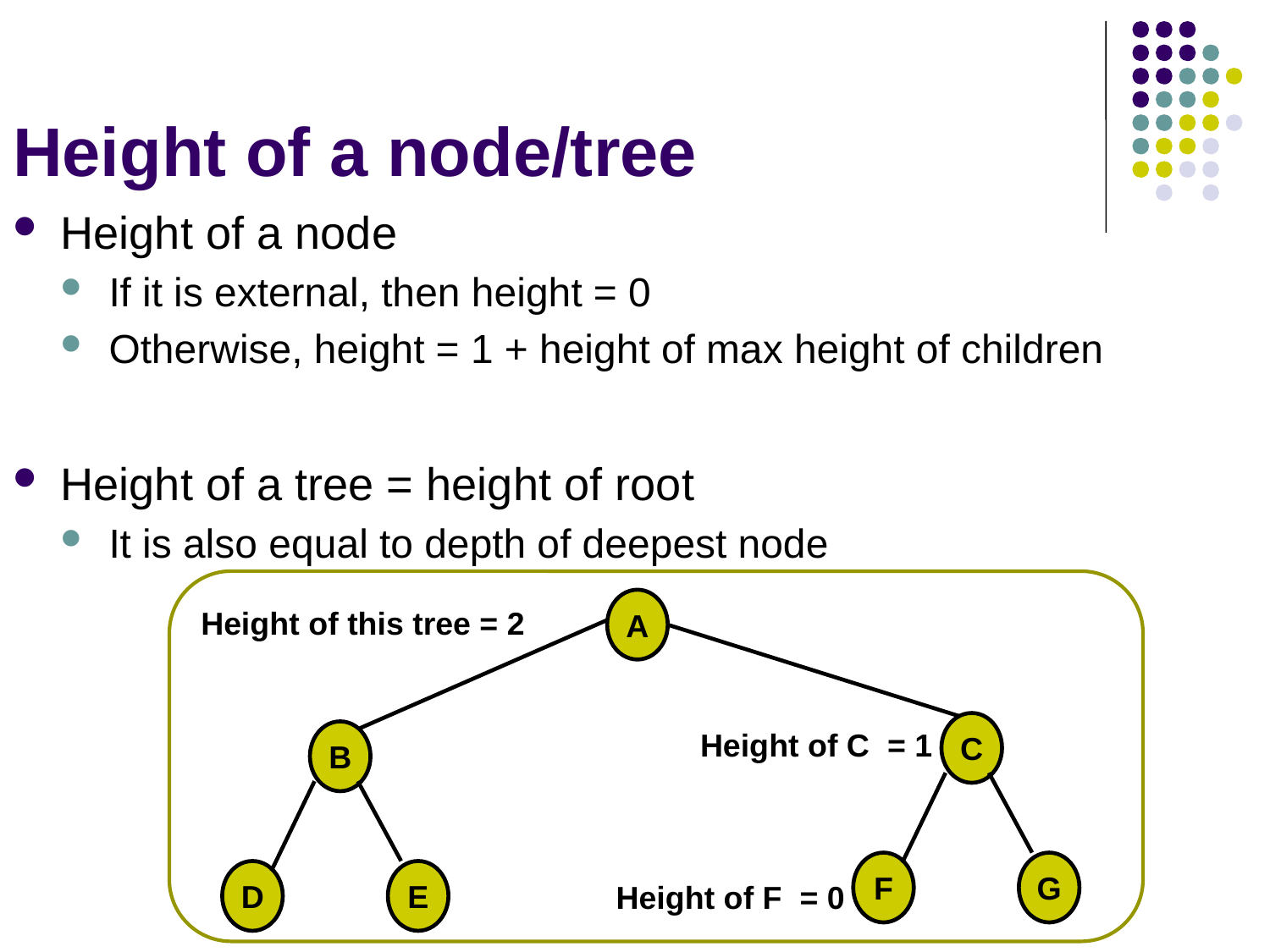

# Height of a node/tree
Height of a node
If it is external, then height = 0
Otherwise, height = 1 + height of max height of children

Height of a tree = height of root
It is also equal to depth of deepest node

A

C
B

F
G
D
E
Height of this tree = 2
Height of C  = 1
Height of F  = 0